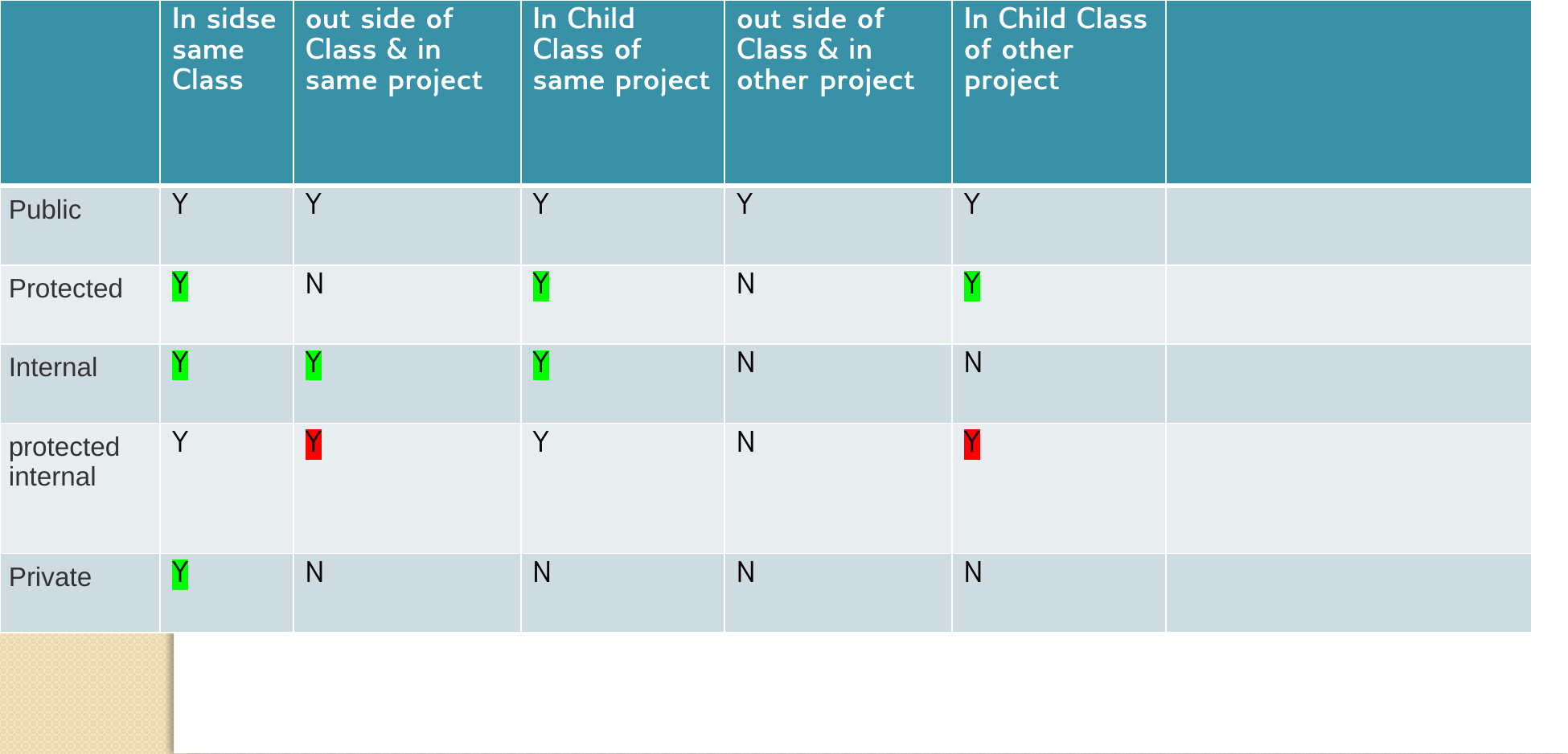

|  | In sidse same Class | out side of Class & in same project | In Child Class of same project | out side of Class & in other project | In Child Class of other project |  |
| --- | --- | --- | --- | --- | --- | --- |
| Public | Y | Y | Y | Y | Y |  |
| Protected | Y | N | Y | N | Y |  |
| Internal | Y | Y | Y | N | N |  |
| protected internal | Y | Y | Y | N | Y |  |
| Private | Y | N | N | N | N |  |
#